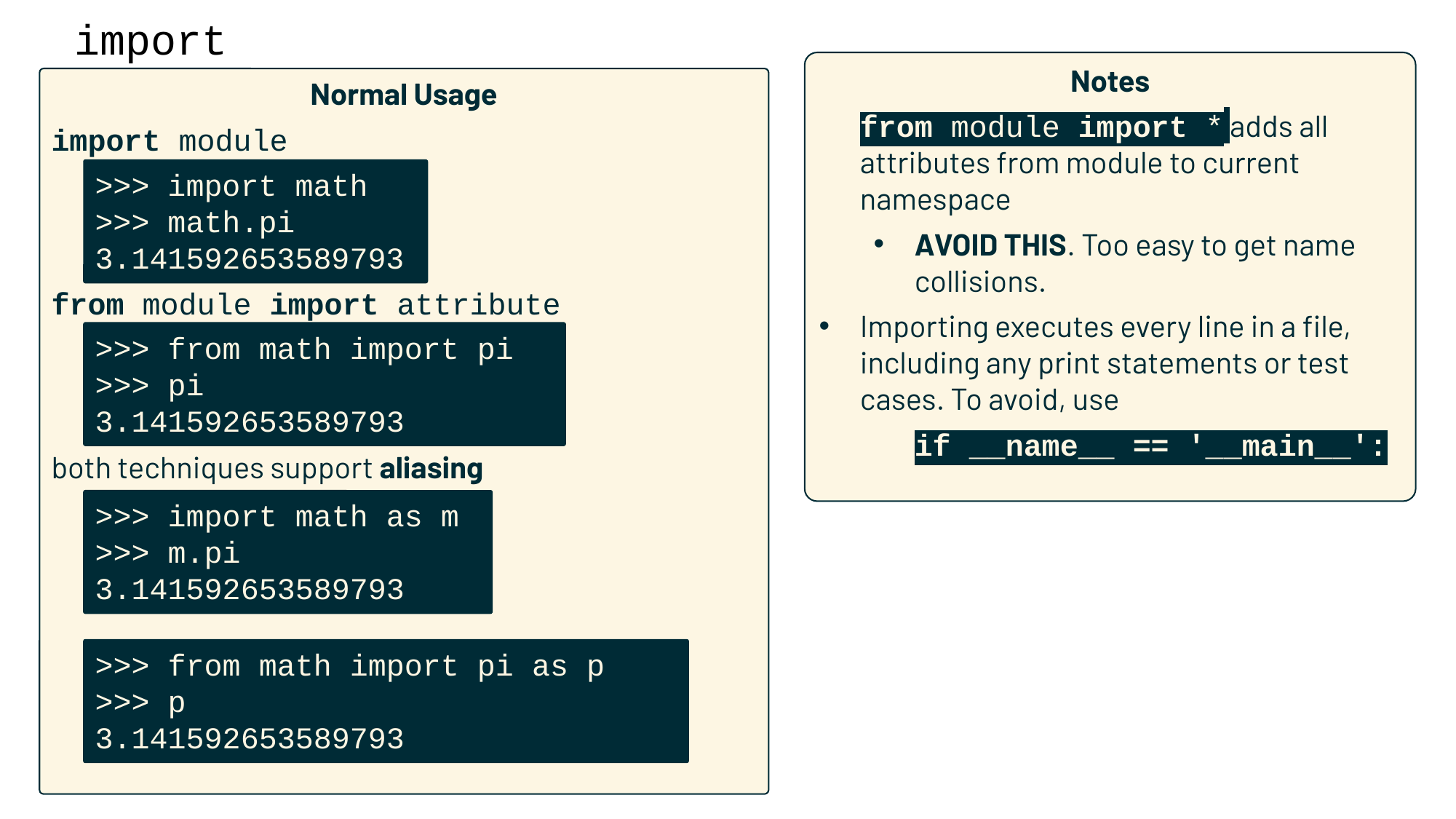

# import
Notes
from module import * adds all attributes from module to current namespace
AVOID THIS. Too easy to get name collisions.
Importing executes every line in a file, including any print statements or test cases. To avoid, use
if __name__ == '__main__':
Normal Usage
import module

from module import attribute

both techniques support aliasing

>>> import math
>>> math.pi
3.141592653589793
>>> from math import pi
>>> pi
3.141592653589793
>>> import math as m
>>> m.pi
3.141592653589793
>>> from math import pi as p
>>> p
3.141592653589793